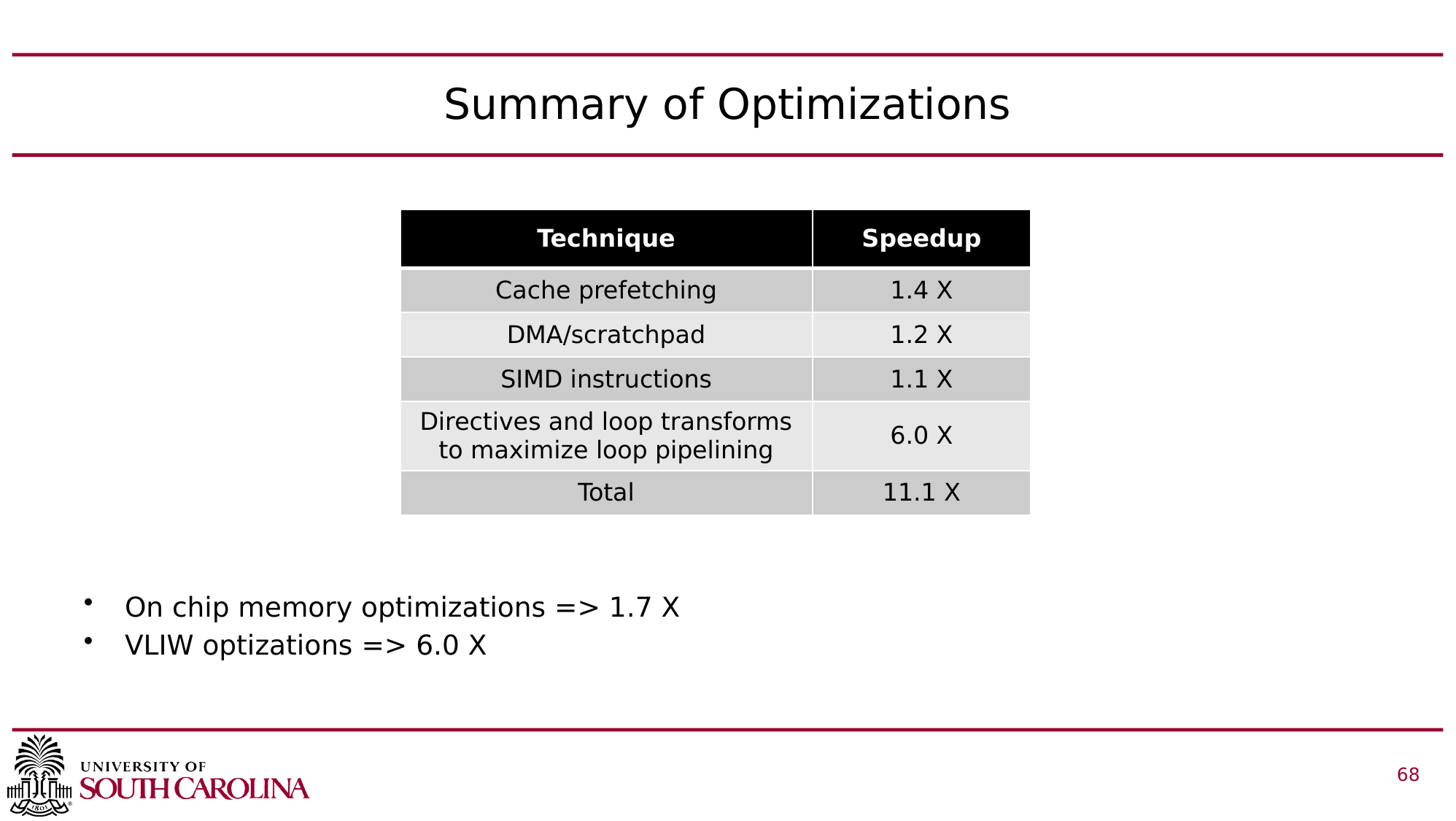

# Summary of Optimizations
| Technique | Speedup |
| --- | --- |
| Cache prefetching | 1.4 X |
| DMA/scratchpad | 1.2 X |
| SIMD instructions | 1.1 X |
| Directives and loop transforms to maximize loop pipelining | 6.0 X |
| Total | 11.1 X |
On chip memory optimizations => 1.7 X
VLIW optizations => 6.0 X
 			 68